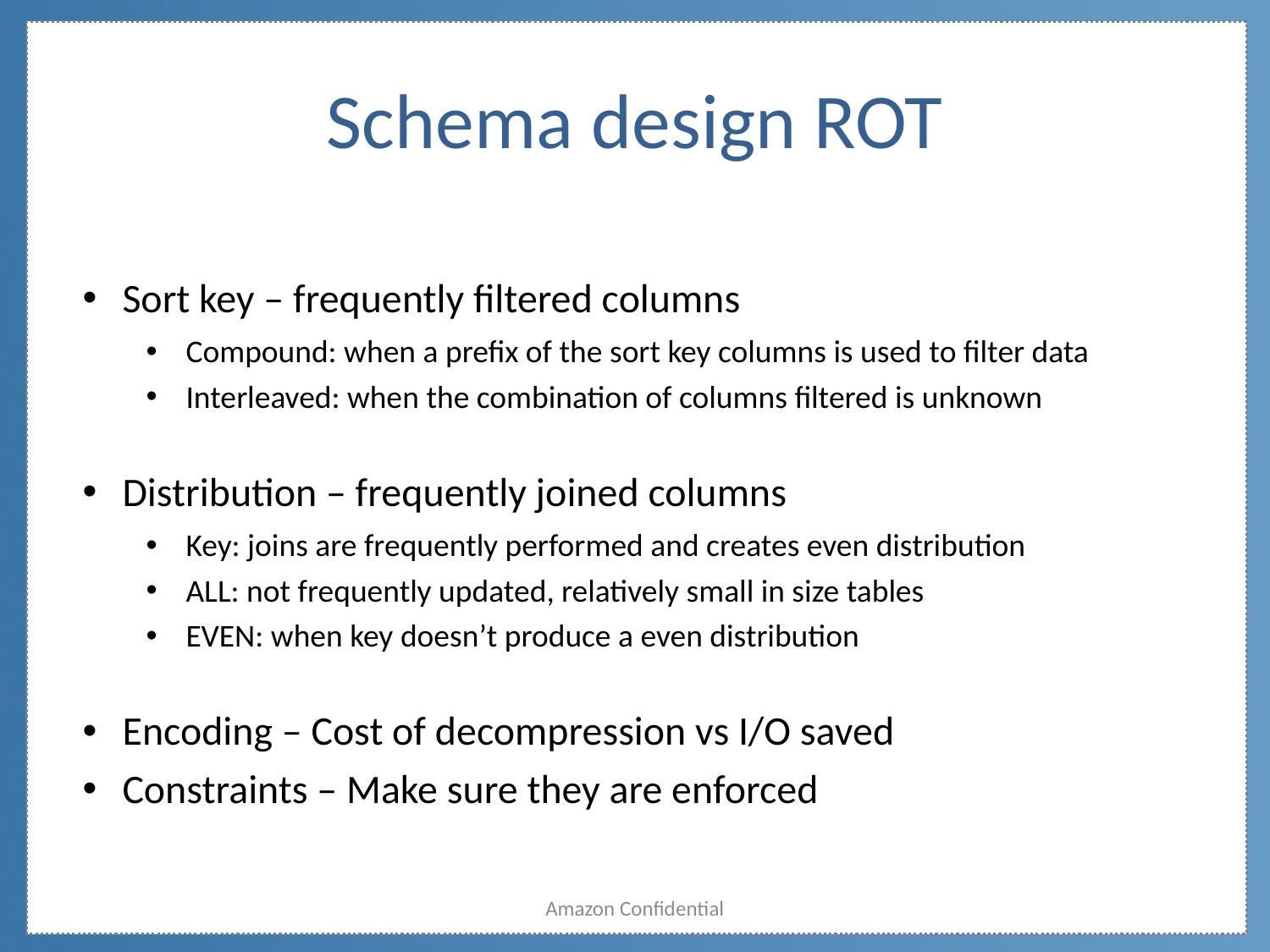

# Schema design ROT
Sort key – frequently filtered columns
Compound: when a prefix of the sort key columns is used to filter data
Interleaved: when the combination of columns filtered is unknown

Distribution – frequently joined columns
Key: joins are frequently performed and creates even distribution
ALL: not frequently updated, relatively small in size tables
EVEN: when key doesn’t produce a even distribution

Encoding – Cost of decompression vs I/O saved
Constraints – Make sure they are enforced
Amazon Confidential